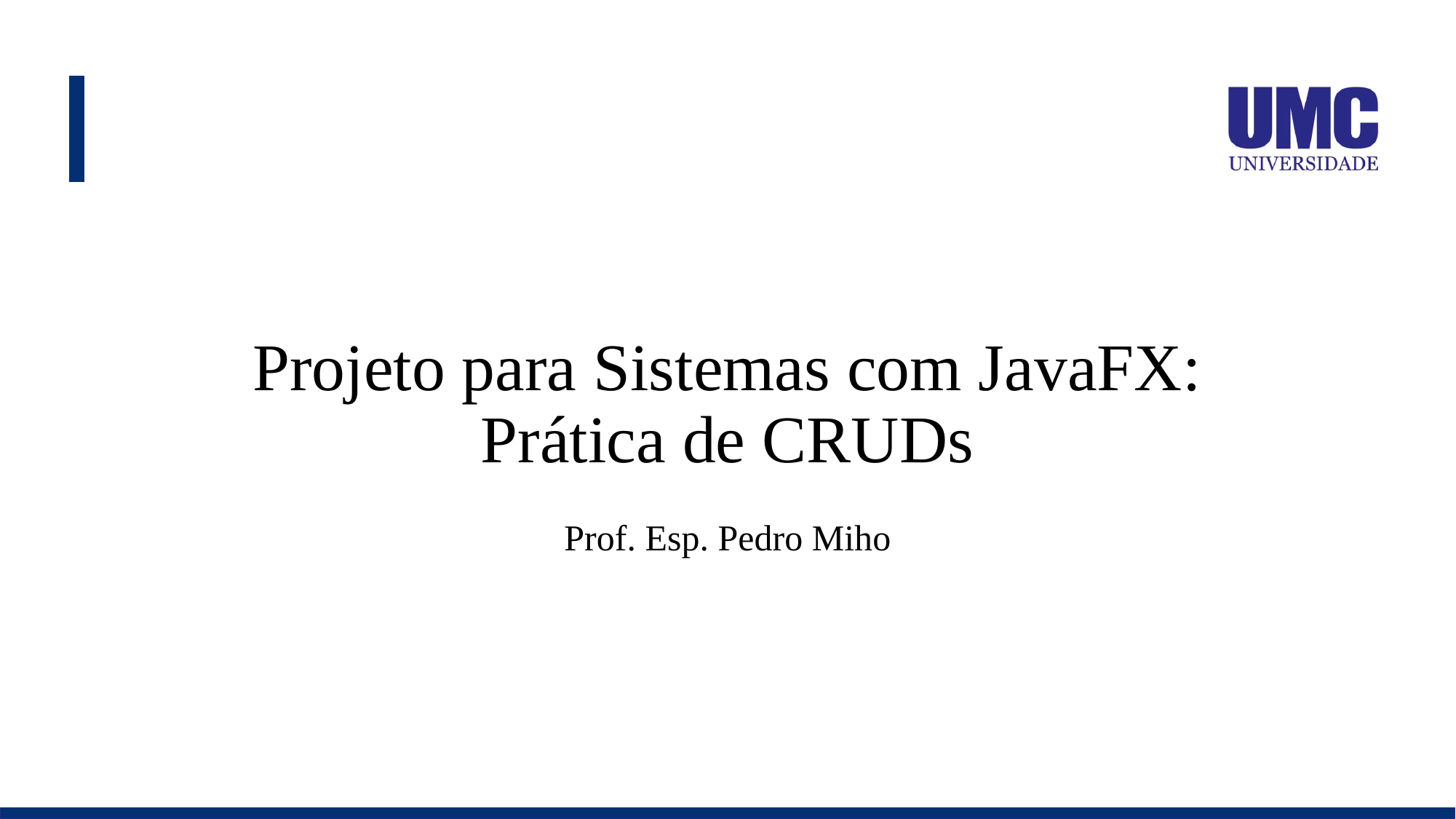

# Projeto para Sistemas com JavaFX: Prática de CRUDs
Prof. Esp. Pedro Miho